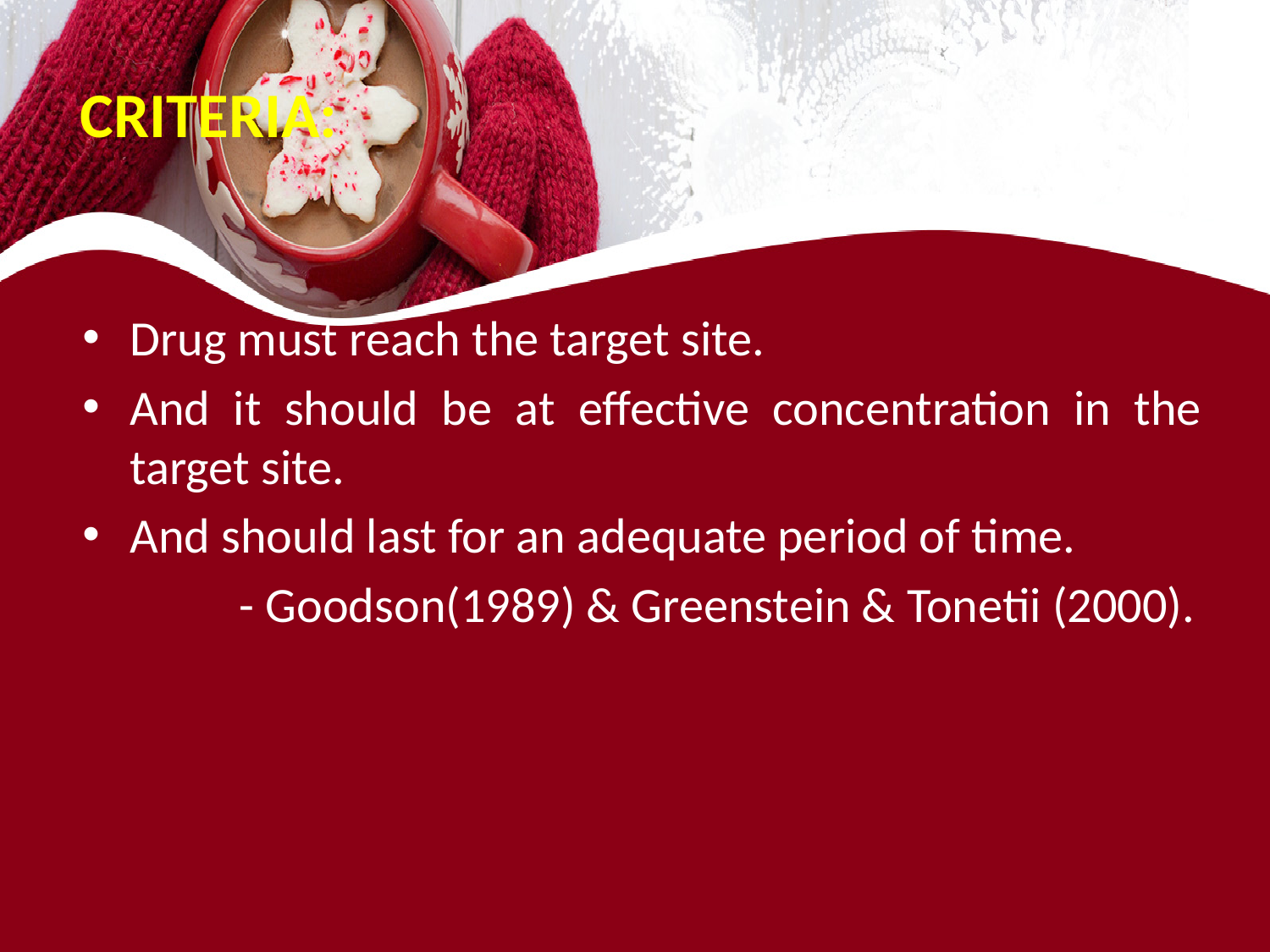

# CRITERIA:
Drug must reach the target site.
And it should be at effective concentration in the target site.
And should last for an adequate period of time.
              - Goodson(1989) & Greenstein & Tonetii (2000).